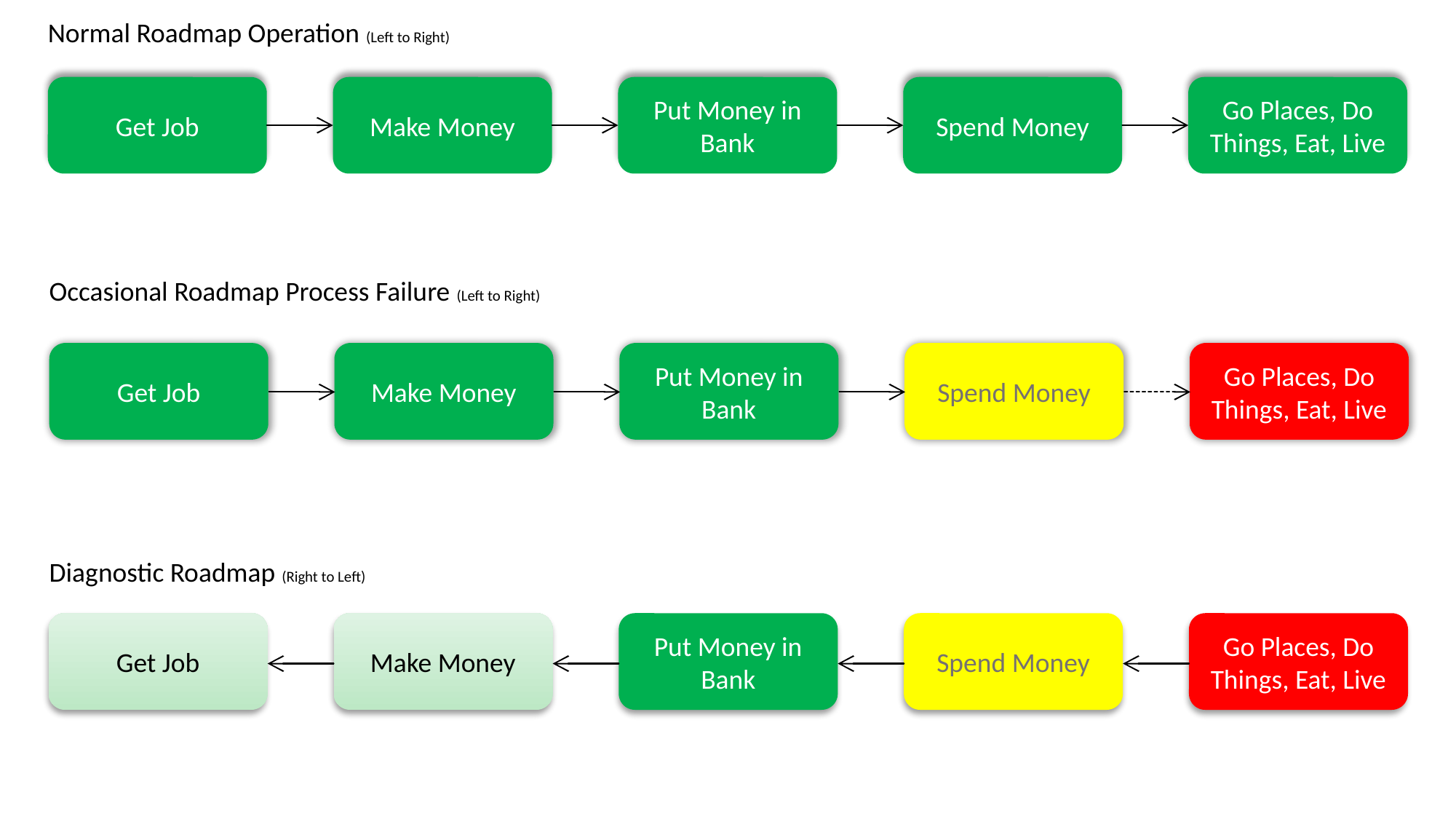

Normal Roadmap Operation (Left to Right)
Go Places, Do Things, Eat, Live
Get Job
Spend Money
Make Money
Put Money in Bank
Occasional Roadmap Process Failure (Left to Right)
Go Places, Do Things, Eat, Live
Get Job
Spend Money
Make Money
Put Money in Bank
Diagnostic Roadmap (Right to Left)
Go Places, Do Things, Eat, Live
Get Job
Spend Money
Make Money
Put Money in Bank